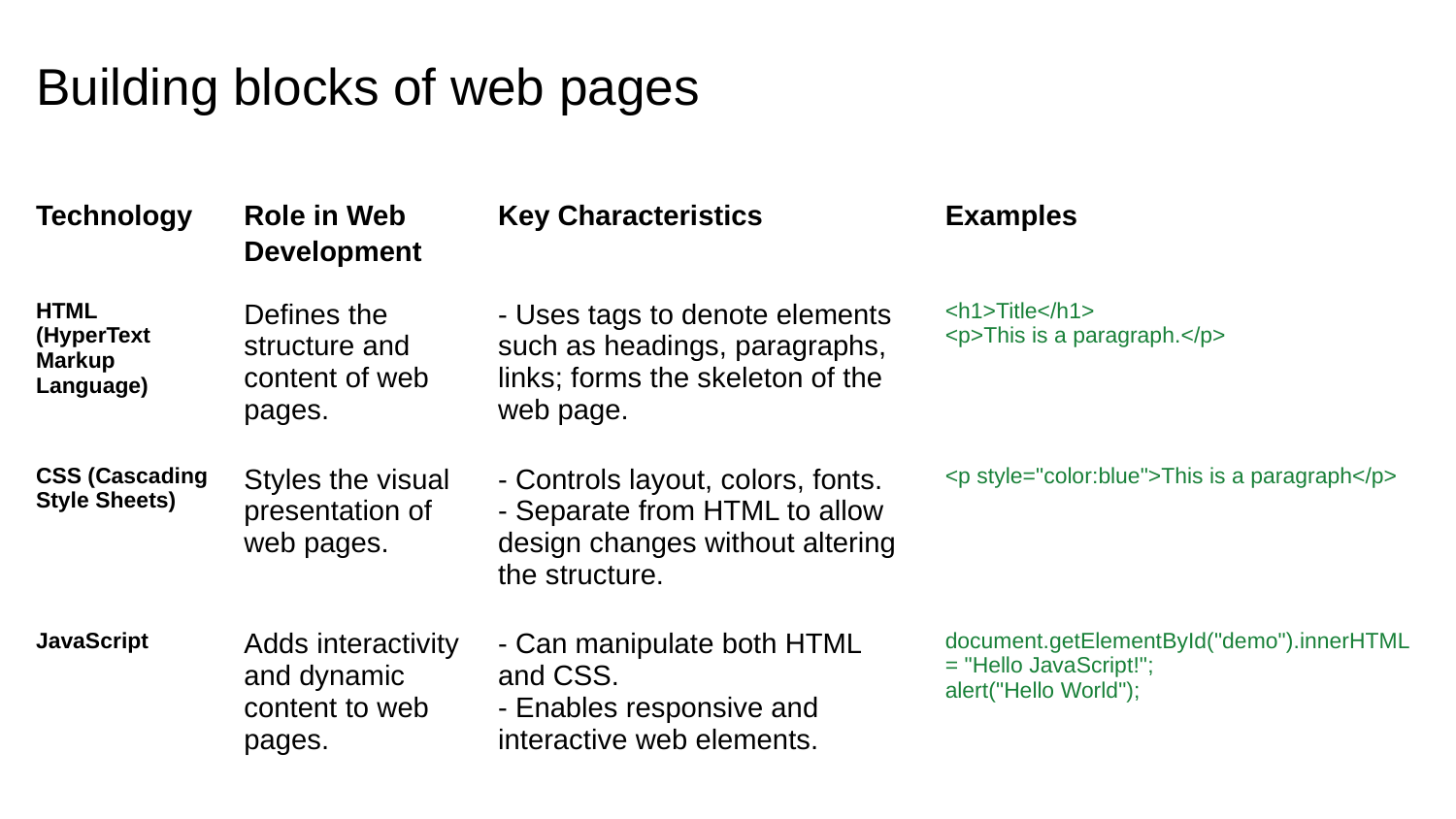

# Building blocks of web pages
| Technology | Role in Web Development | Key Characteristics | Examples |
| --- | --- | --- | --- |
| HTML (HyperText Markup Language) | Defines the structure and content of web pages. | - Uses tags to denote elements such as headings, paragraphs, links; forms the skeleton of the web page. | <h1>Title</h1> <p>This is a paragraph.</p> |
| CSS (Cascading Style Sheets) | Styles the visual presentation of web pages. | - Controls layout, colors, fonts. - Separate from HTML to allow design changes without altering the structure. | <p style="color:blue">This is a paragraph</p> |
| JavaScript | Adds interactivity and dynamic content to web pages. | - Can manipulate both HTML and CSS. - Enables responsive and interactive web elements. | document.getElementById("demo").innerHTML = "Hello JavaScript!"; alert("Hello World"); |